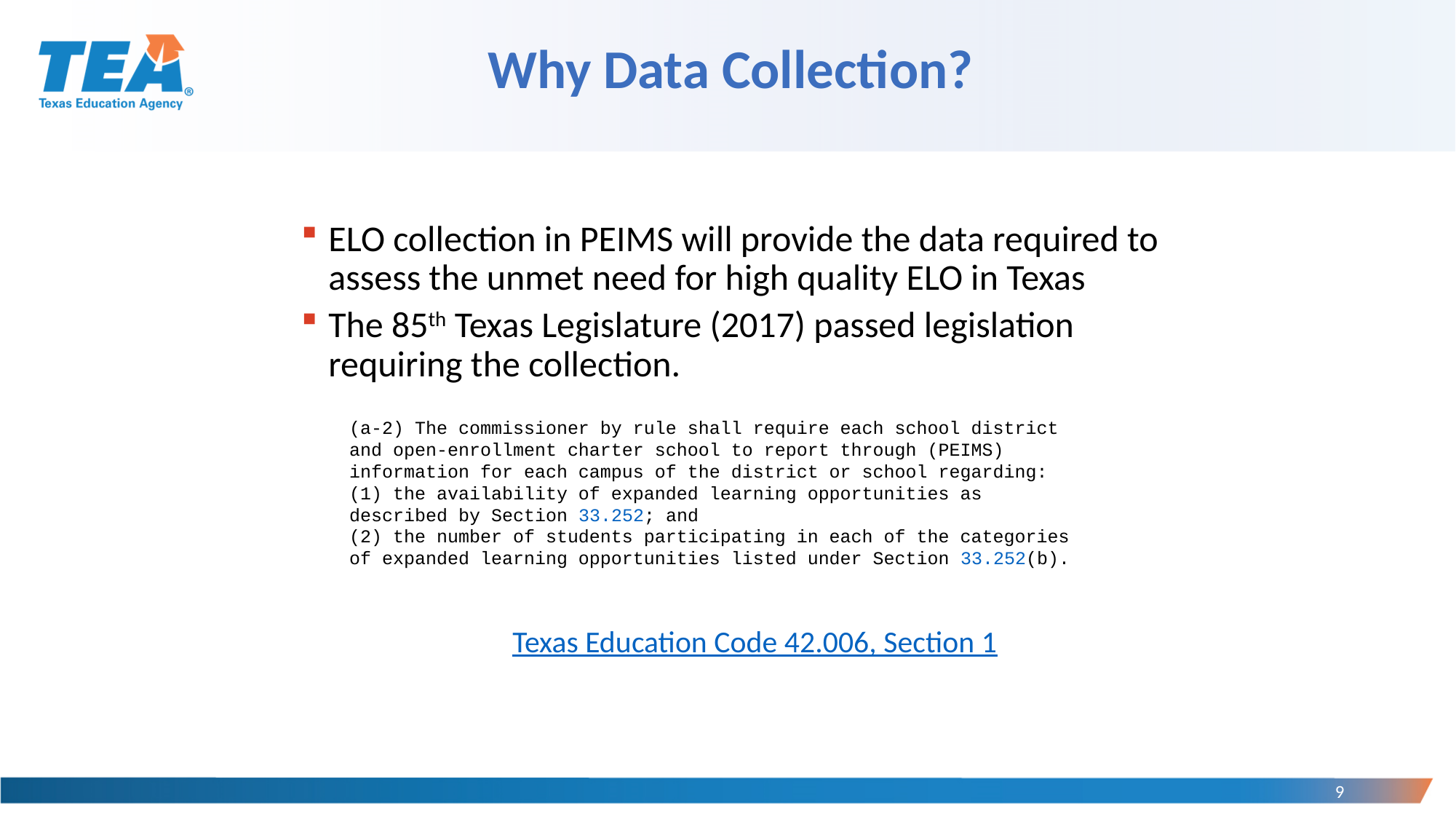

# Why Data Collection?
ELO collection in PEIMS will provide the data required to assess the unmet need for high quality ELO in Texas
The 85th Texas Legislature (2017) passed legislation requiring the collection.

Texas Education Code 42.006, Section 1

(a-2) The commissioner by rule shall require each school district and open-enrollment charter school to report through (PEIMS) information for each campus of the district or school regarding:
(1) the availability of expanded learning opportunities as described by Section 33.252; and
(2) the number of students participating in each of the categories of expanded learning opportunities listed under Section 33.252(b).
9